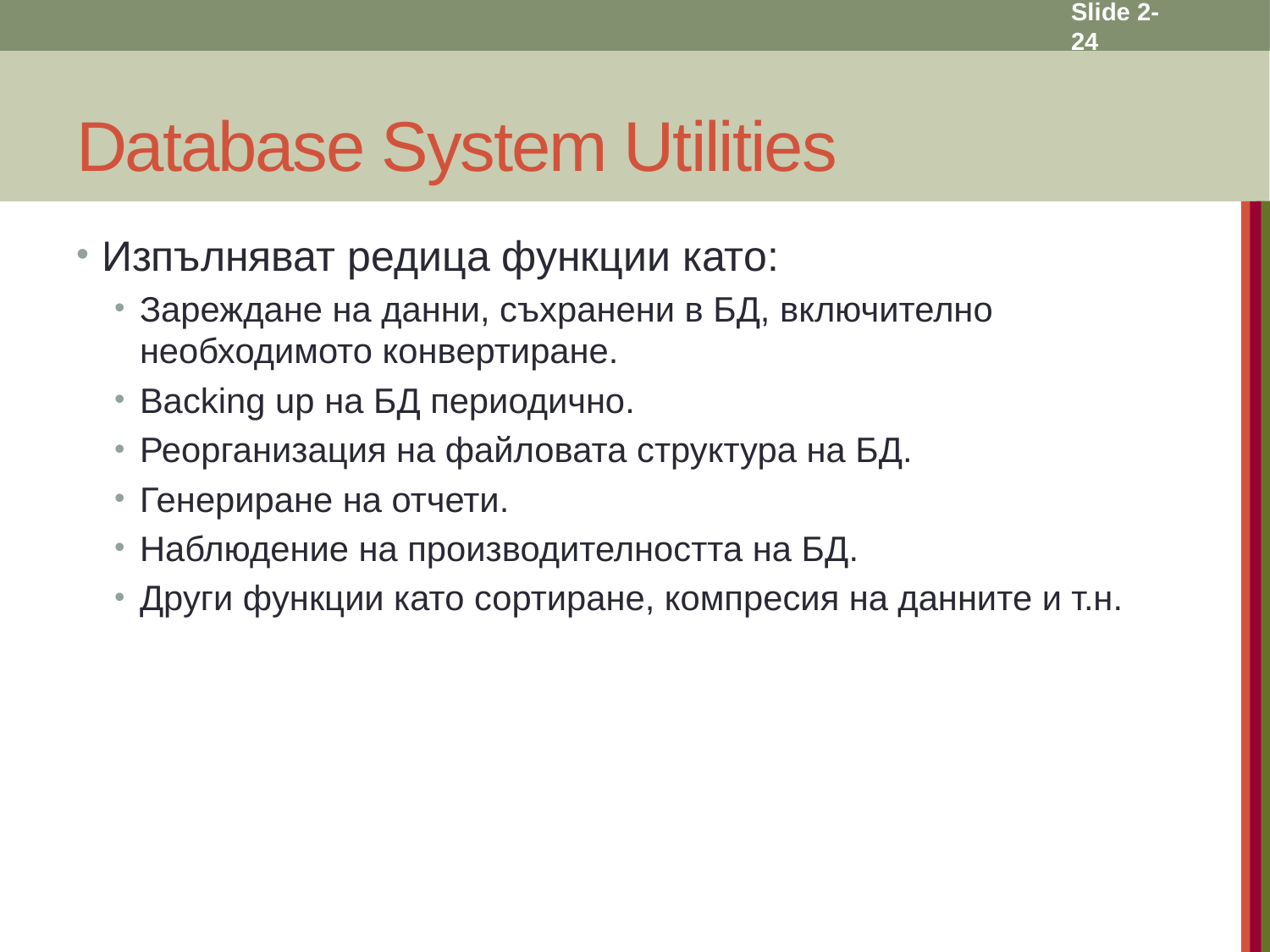

Slide 2- 24
# Database System Utilities
Изпълняват редица функции като:
Зареждане на данни, съхранени в БД, включително необходимото конвертиране.
Backing up на БД периодично.
Реорганизация на файловата структура на БД.
Генериране на отчети.
Наблюдение на производителността на БД.
Други функции като сортиране, компресия на данните и т.н.